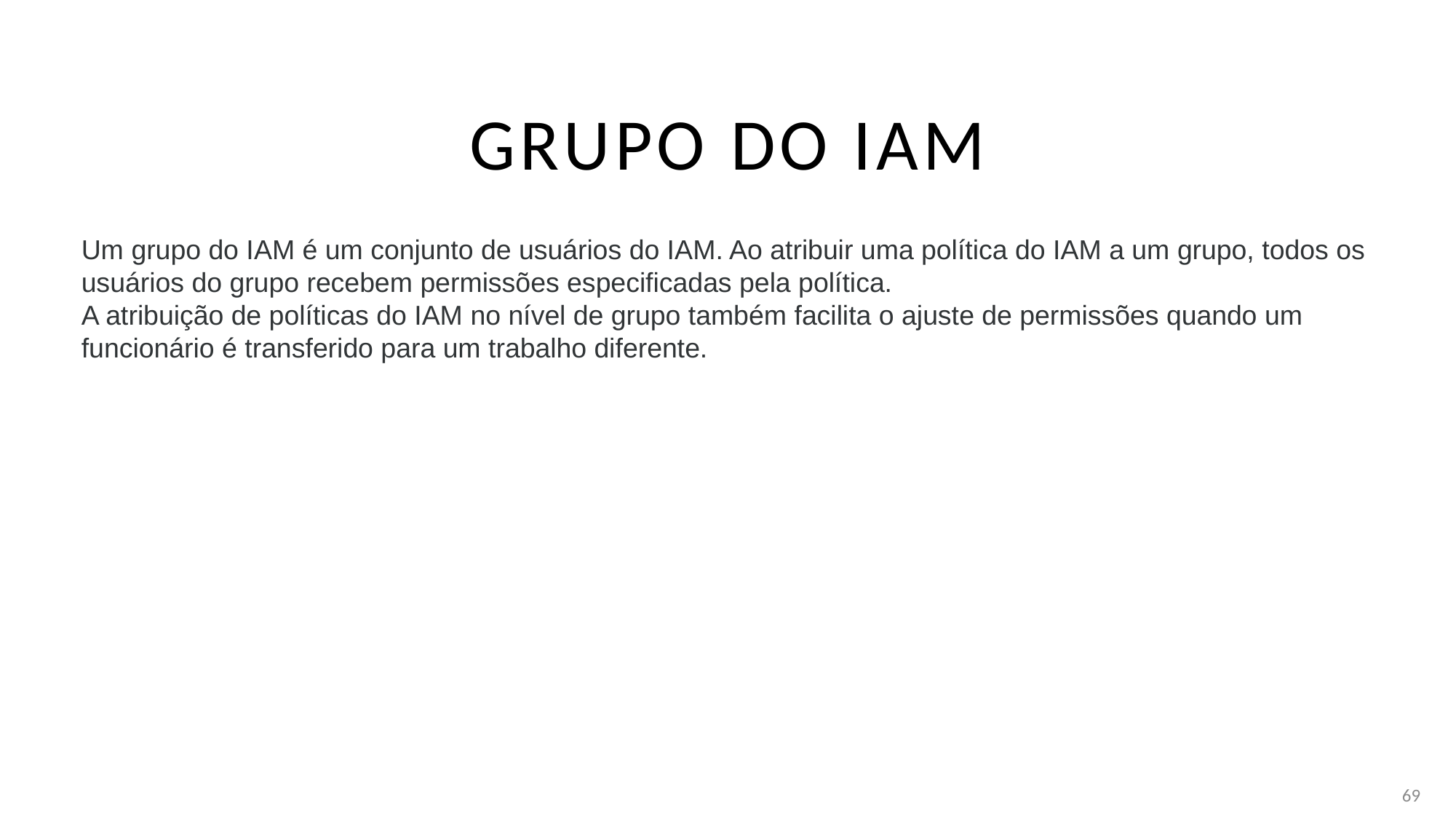

# Grupo do iam
Um grupo do IAM é um conjunto de usuários do IAM. Ao atribuir uma política do IAM a um grupo, todos os usuários do grupo recebem permissões especificadas pela política.
A atribuição de políticas do IAM no nível de grupo também facilita o ajuste de permissões quando um funcionário é transferido para um trabalho diferente.
69